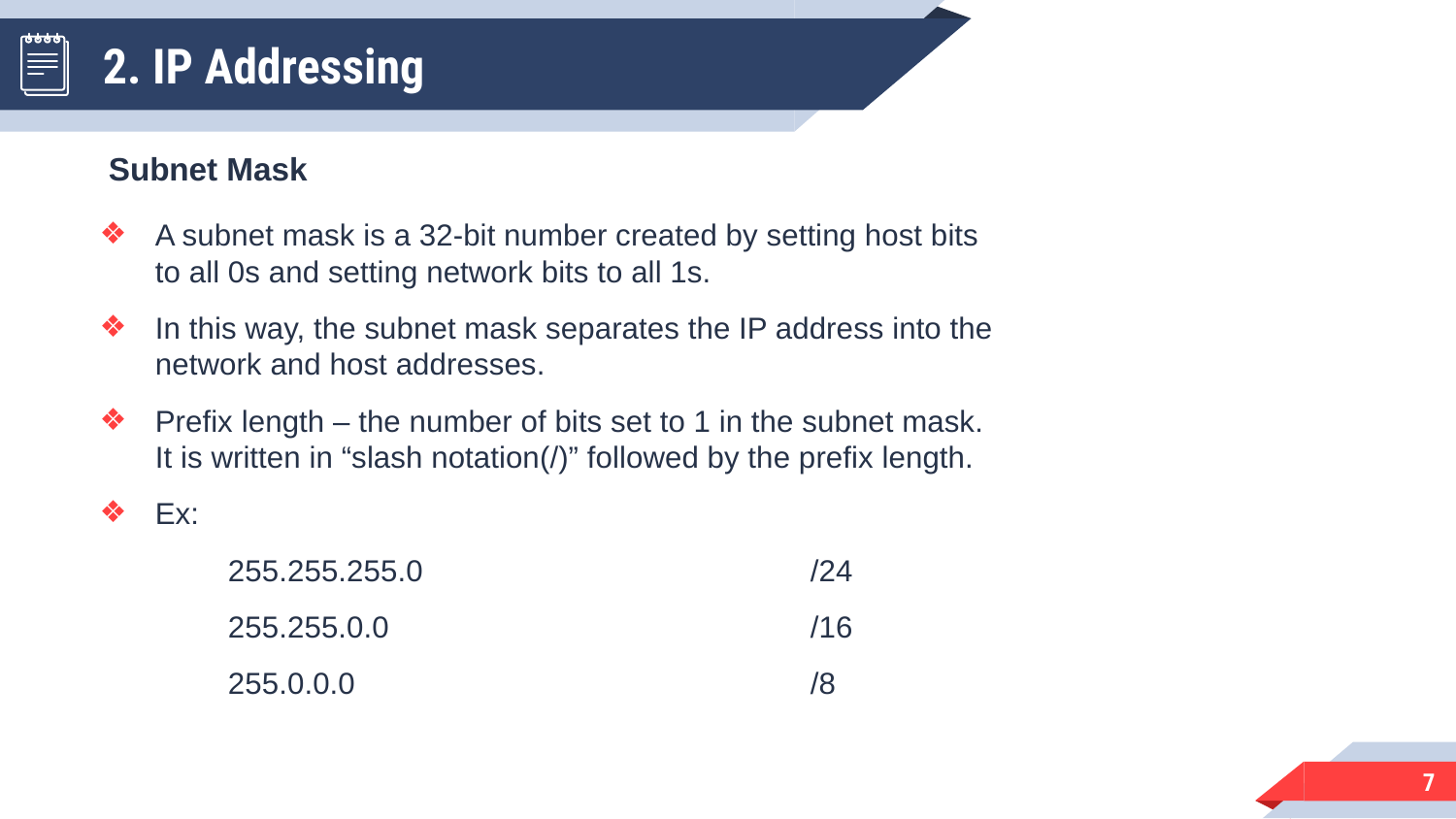

# 2. IP Addressing

Subnet Mask
A subnet mask is a 32-bit number created by setting host bits to all 0s and setting network bits to all 1s.
In this way, the subnet mask separates the IP address into the network and host addresses.
Prefix length – the number of bits set to 1 in the subnet mask. It is written in “slash notation(/)” followed by the prefix length.
Ex:
	255.255.255.0			/24
	255.255.0.0			/16
	255.0.0.0				/8

7